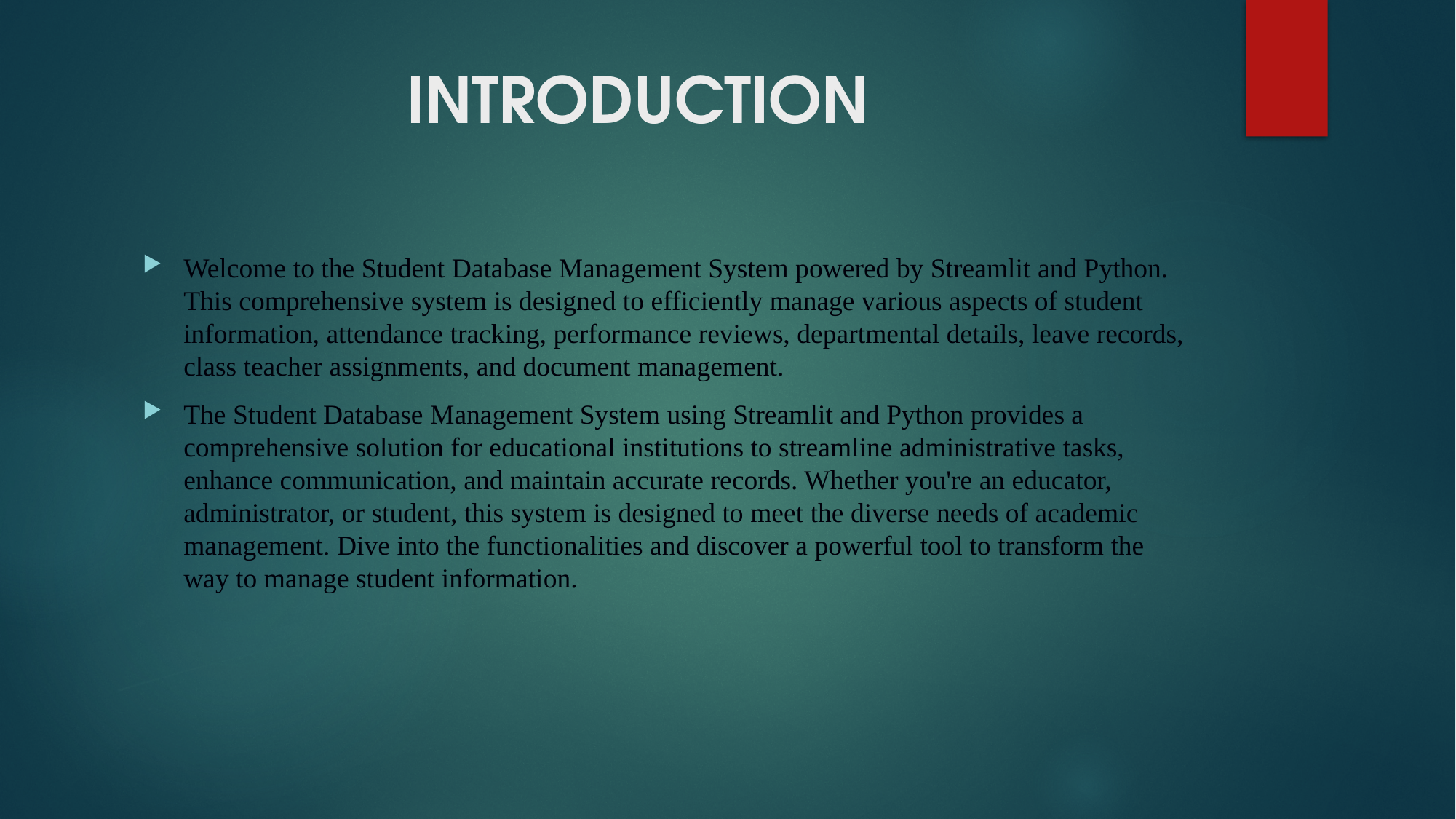

# INTRODUCTION
Welcome to the Student Database Management System powered by Streamlit and Python. This comprehensive system is designed to efficiently manage various aspects of student information, attendance tracking, performance reviews, departmental details, leave records, class teacher assignments, and document management.
The Student Database Management System using Streamlit and Python provides a comprehensive solution for educational institutions to streamline administrative tasks, enhance communication, and maintain accurate records. Whether you're an educator, administrator, or student, this system is designed to meet the diverse needs of academic management. Dive into the functionalities and discover a powerful tool to transform the way to manage student information.